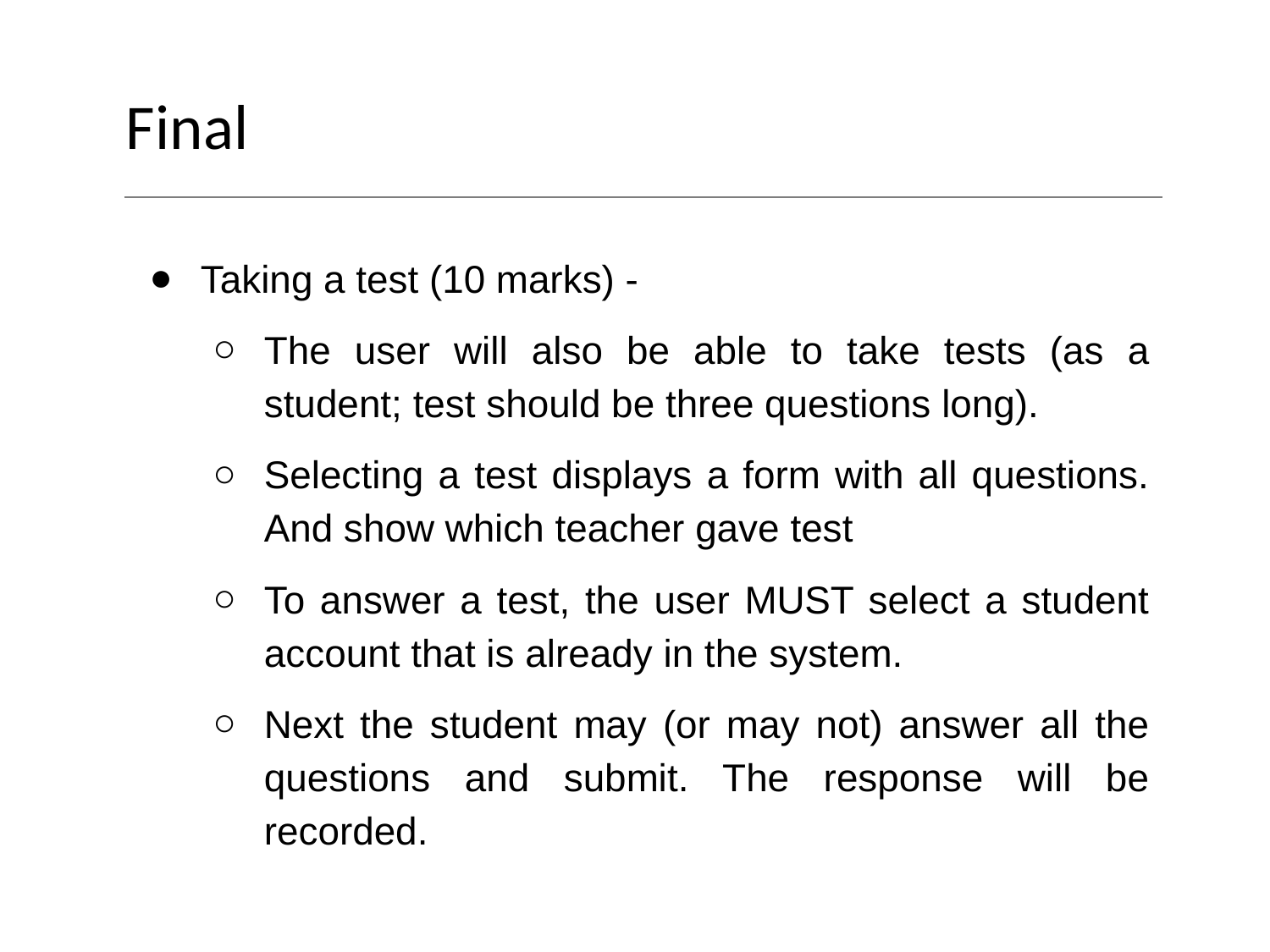

# Final

Taking a test (10 marks) -
The user will also be able to take tests (as a student; test should be three questions long).
Selecting a test displays a form with all questions. And show which teacher gave test
To answer a test, the user MUST select a student account that is already in the system.
Next the student may (or may not) answer all the questions and submit. The response will be recorded.